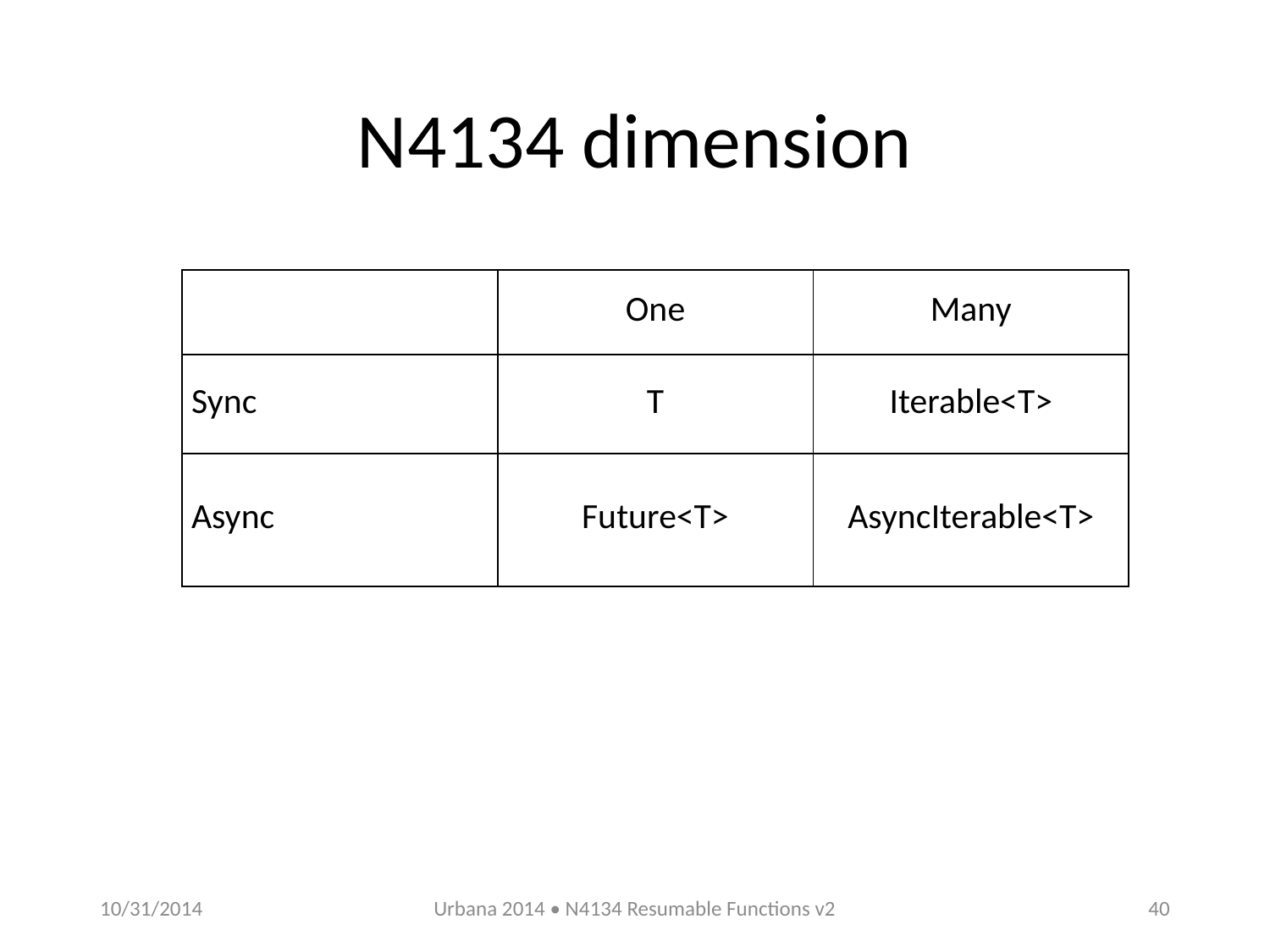

# N4134 dimension
|  | One | Many |
| --- | --- | --- |
| Sync | T | Iterable<T> |
| Async | Future<T> | AsyncIterable<T> |
10/31/2014
Urbana 2014 • N4134 Resumable Functions v2
40